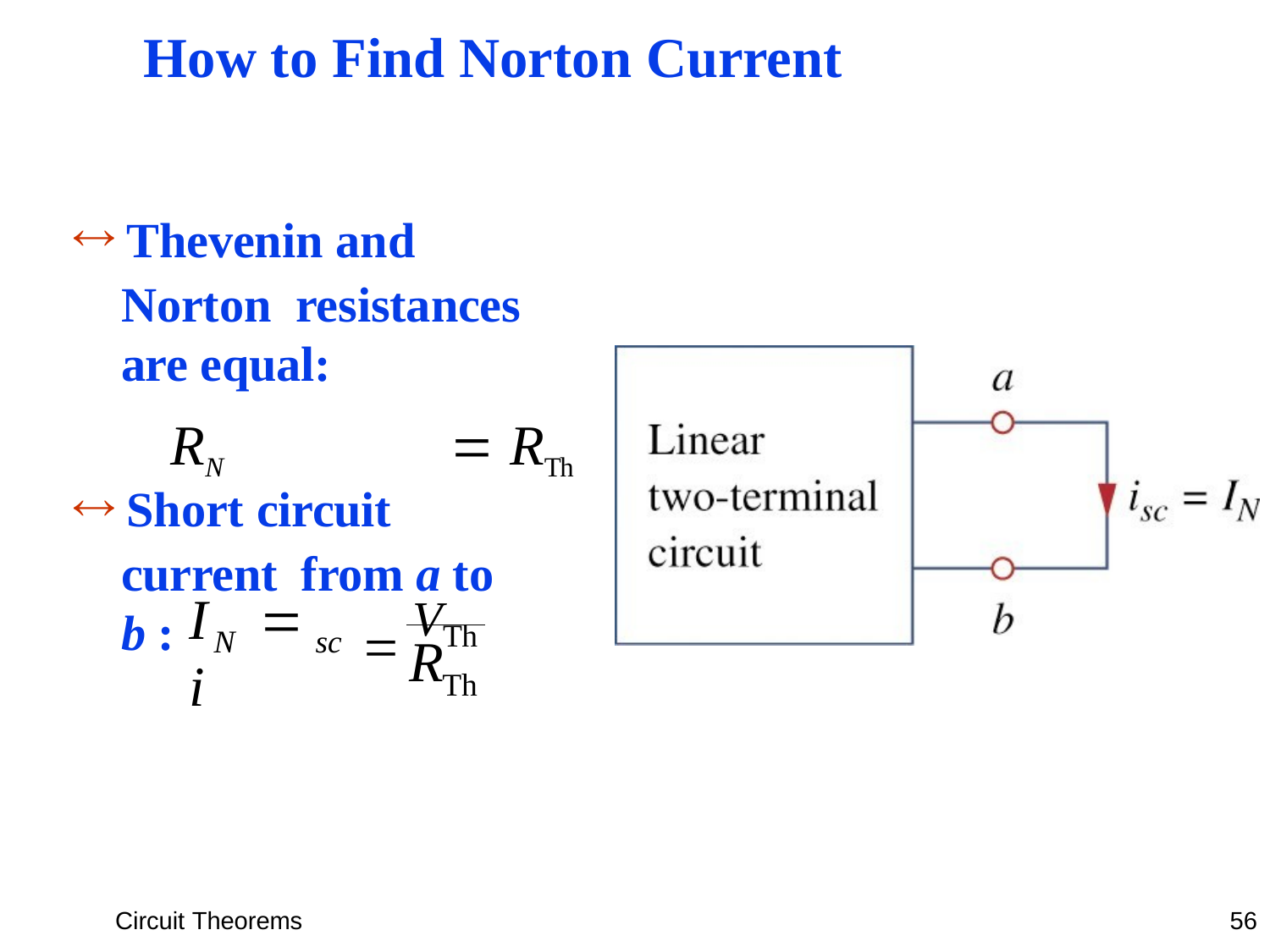

# How to Find Norton Current
↔ Thevenin and Norton  resistances are equal:
RN	= RTh
↔ Short circuit current  from a to b :

= VTh
I	= i
N
sc
R

Th
Circuit Theorems
56